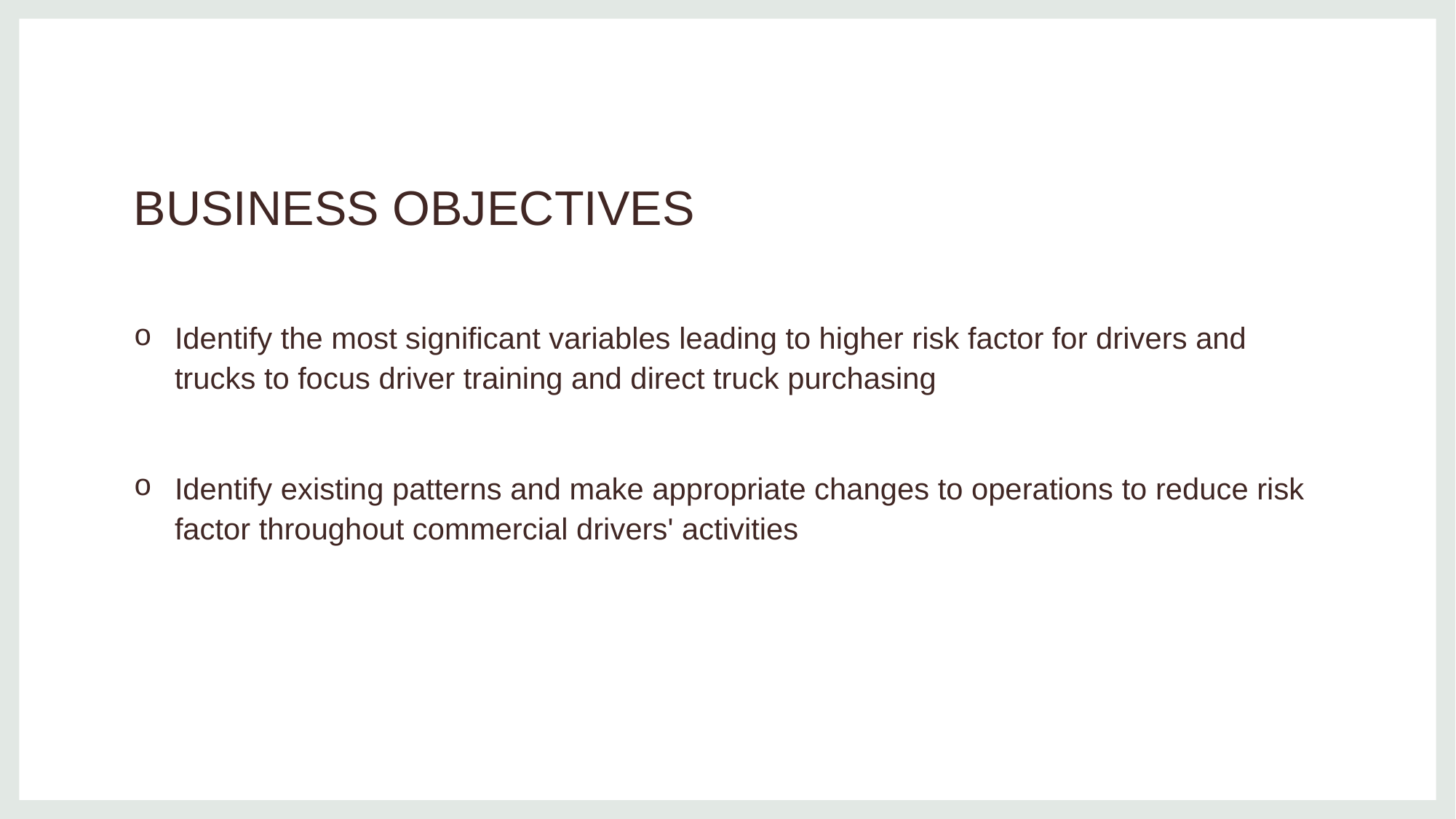

# BUSINESS OBJECTIVES

Identify the most significant variables leading to higher risk factor for drivers and trucks to focus driver training and direct truck purchasing

Identify existing patterns and make appropriate changes to operations to reduce risk factor throughout commercial drivers' activities